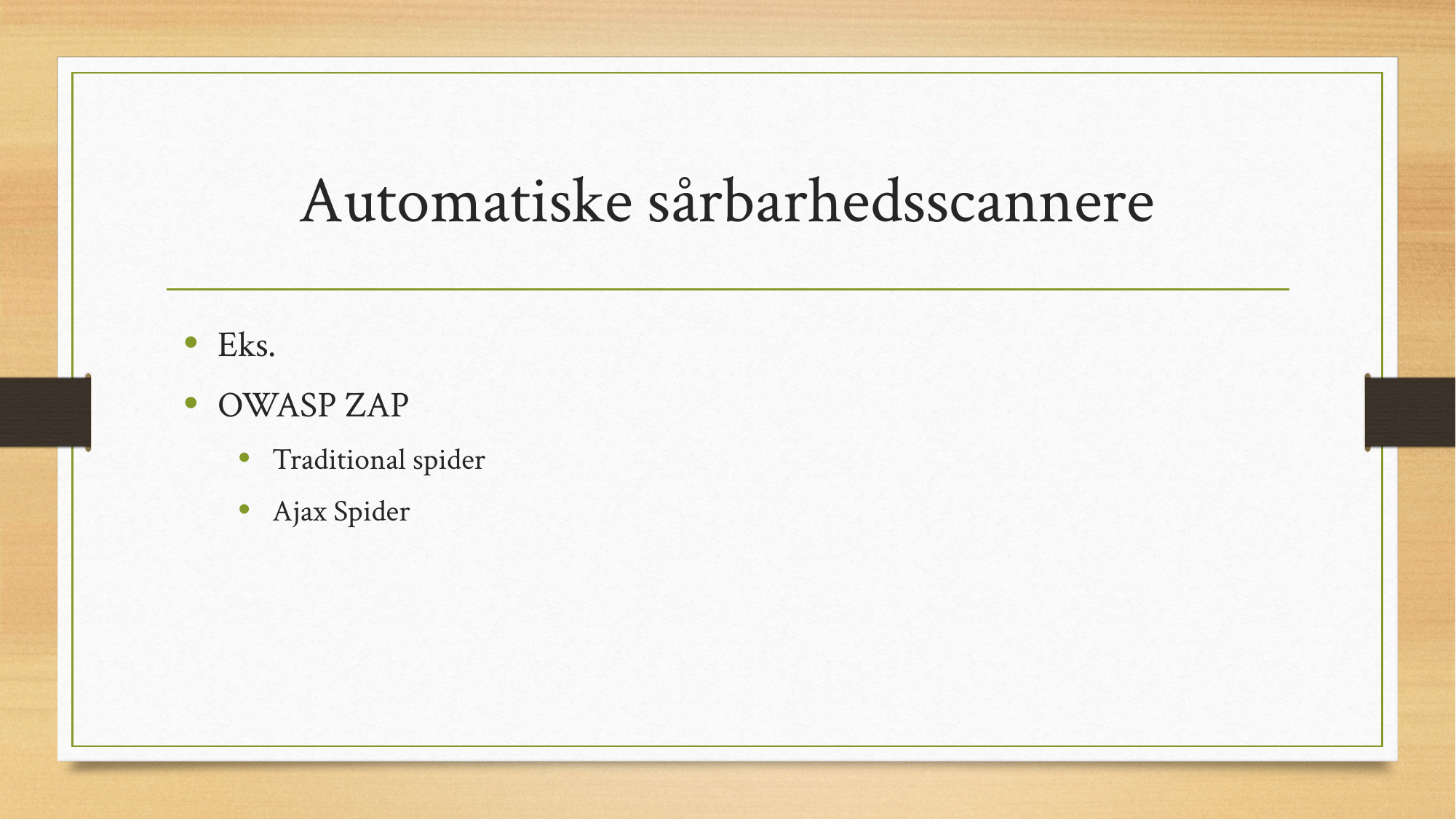

# Automatiske sårbarhedsscannere
Eks.
OWASP ZAP
Traditional spider
Ajax Spider